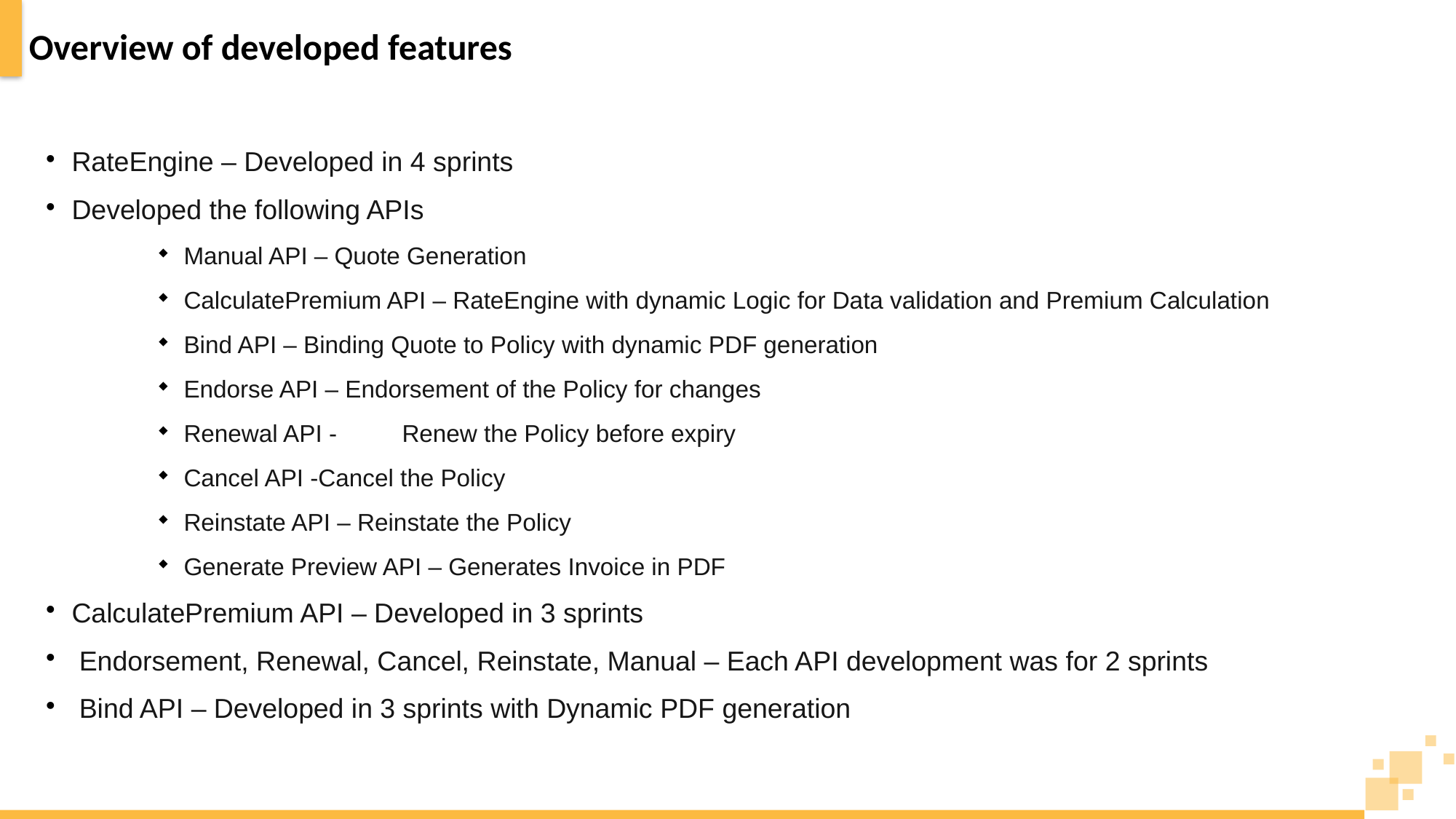

# Overview of developed features

RateEngine – Developed in 4 sprints
Developed the following APIs
Manual API – Quote Generation
CalculatePremium API – RateEngine with dynamic Logic for Data validation and Premium Calculation
Bind API – Binding Quote to Policy with dynamic PDF generation
Endorse API – Endorsement of the Policy for changes
Renewal API -	Renew the Policy before expiry
Cancel API -Cancel the Policy
Reinstate API – Reinstate the Policy
Generate Preview API – Generates Invoice in PDF
CalculatePremium API – Developed in 3 sprints
 Endorsement, Renewal, Cancel, Reinstate, Manual – Each API development was for 2 sprints
 Bind API – Developed in 3 sprints with Dynamic PDF generation